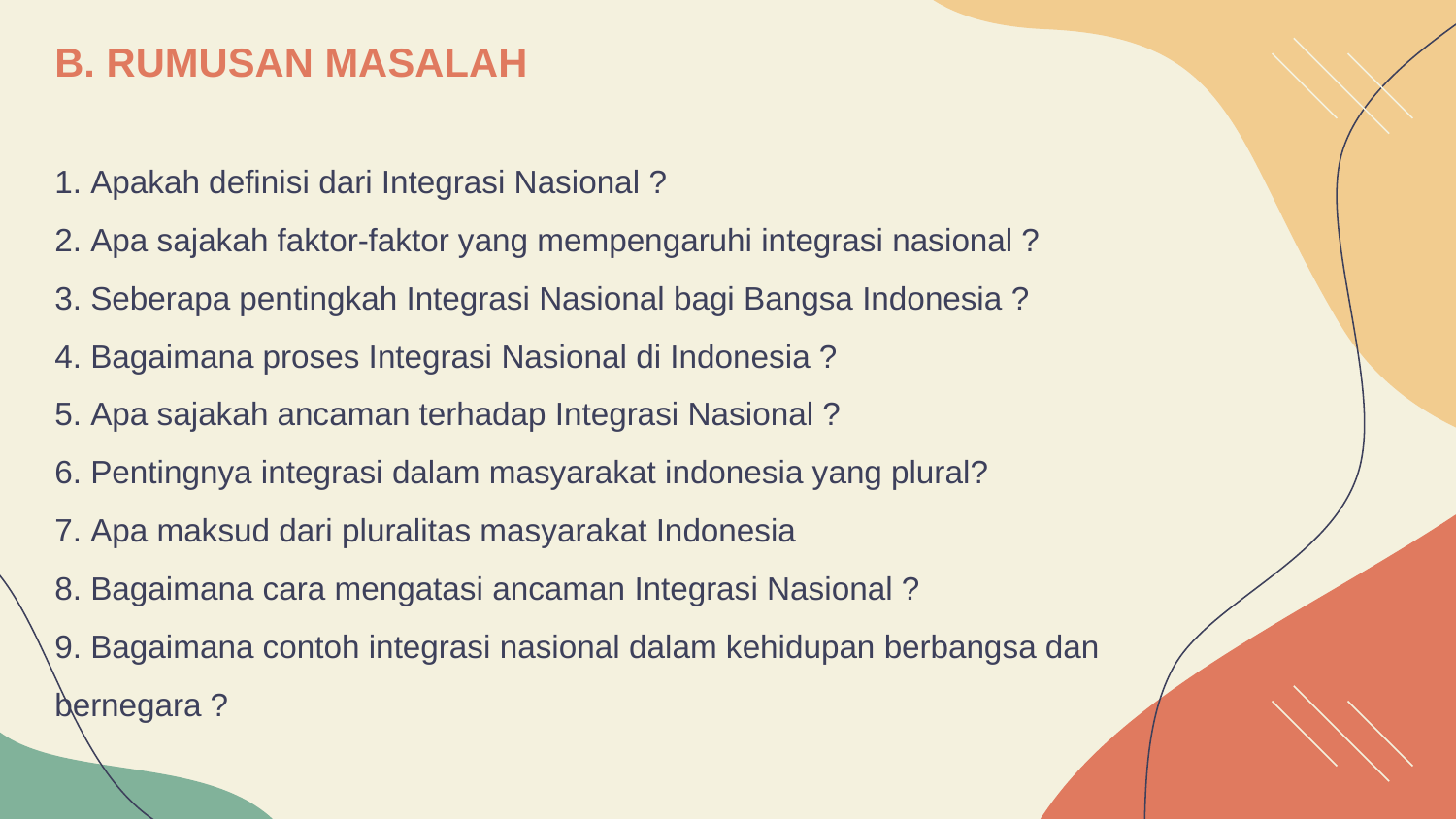

B. RUMUSAN MASALAH
1. Apakah definisi dari Integrasi Nasional ? 
2. Apa sajakah faktor-faktor yang mempengaruhi integrasi nasional ? 
3. Seberapa pentingkah Integrasi Nasional bagi Bangsa Indonesia ? 
4. Bagaimana proses Integrasi Nasional di Indonesia ? 
5. Apa sajakah ancaman terhadap Integrasi Nasional ? 
6. Pentingnya integrasi dalam masyarakat indonesia yang plural?
7. Apa maksud dari pluralitas masyarakat Indonesia
8. Bagaimana cara mengatasi ancaman Integrasi Nasional ? 
9. Bagaimana contoh integrasi nasional dalam kehidupan berbangsa dan bernegara ?